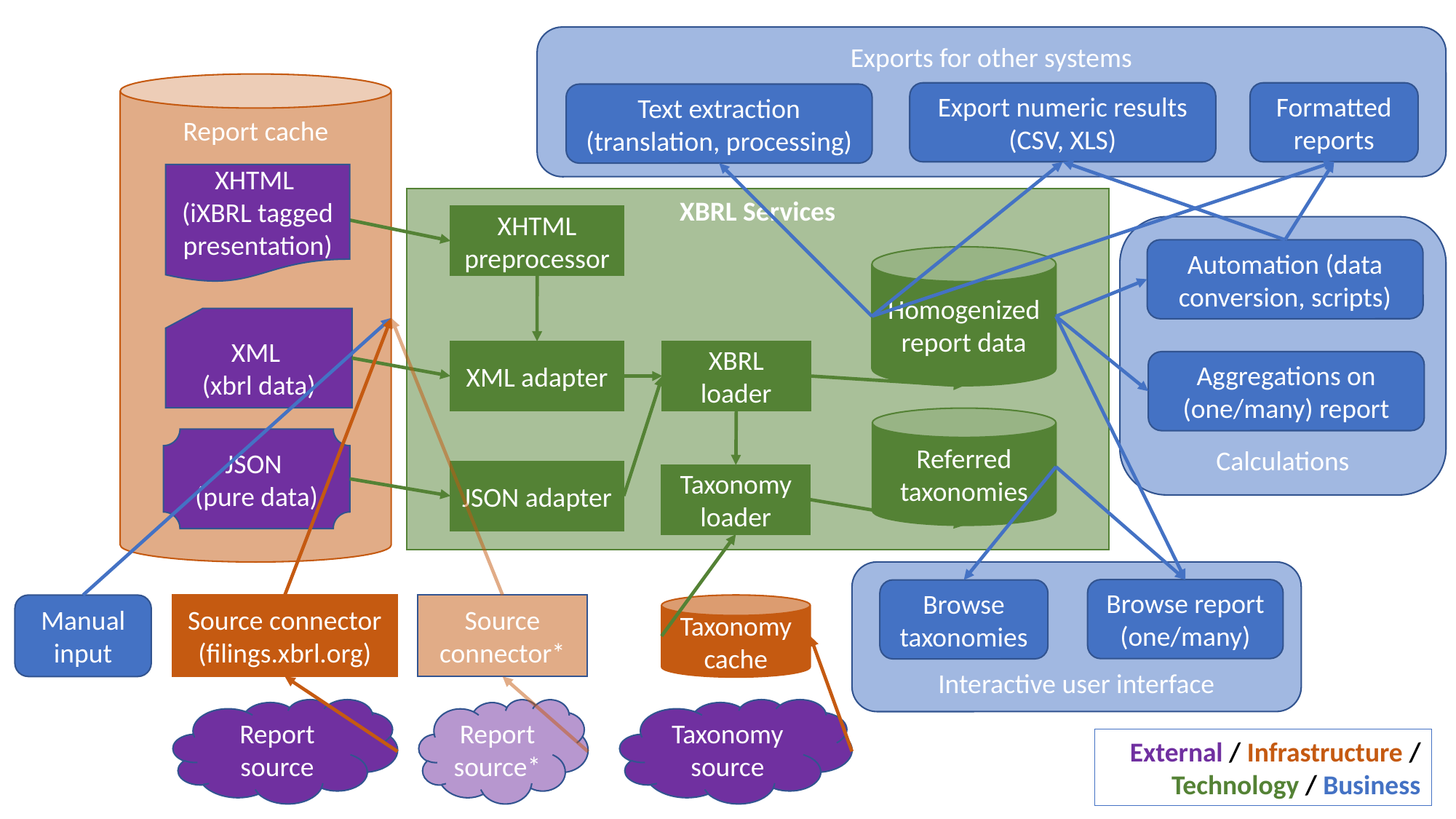

Exports for other systems
Report cache
Export numeric results (CSV, XLS)
Formatted reports
Text extraction (translation, processing)
XHTML
(iXBRL tagged presentation)
XBRL Services
XHTML preprocessor
Calculations
Automation (data conversion, scripts)
Homogenized report data
XML
(xbrl data)
XML adapter
XBRL loader
Aggregations on (one/many) report
Referred taxonomies
JSON
(pure data)
JSON adapter
Taxonomy loader
Interactive user interface
Browse report (one/many)
Browse taxonomies
Manual input
Source connector (filings.xbrl.org)
Source connector*
Taxonomy cache
Report source
Taxonomy source
Report source*
External / Infrastructure / Technology / Business